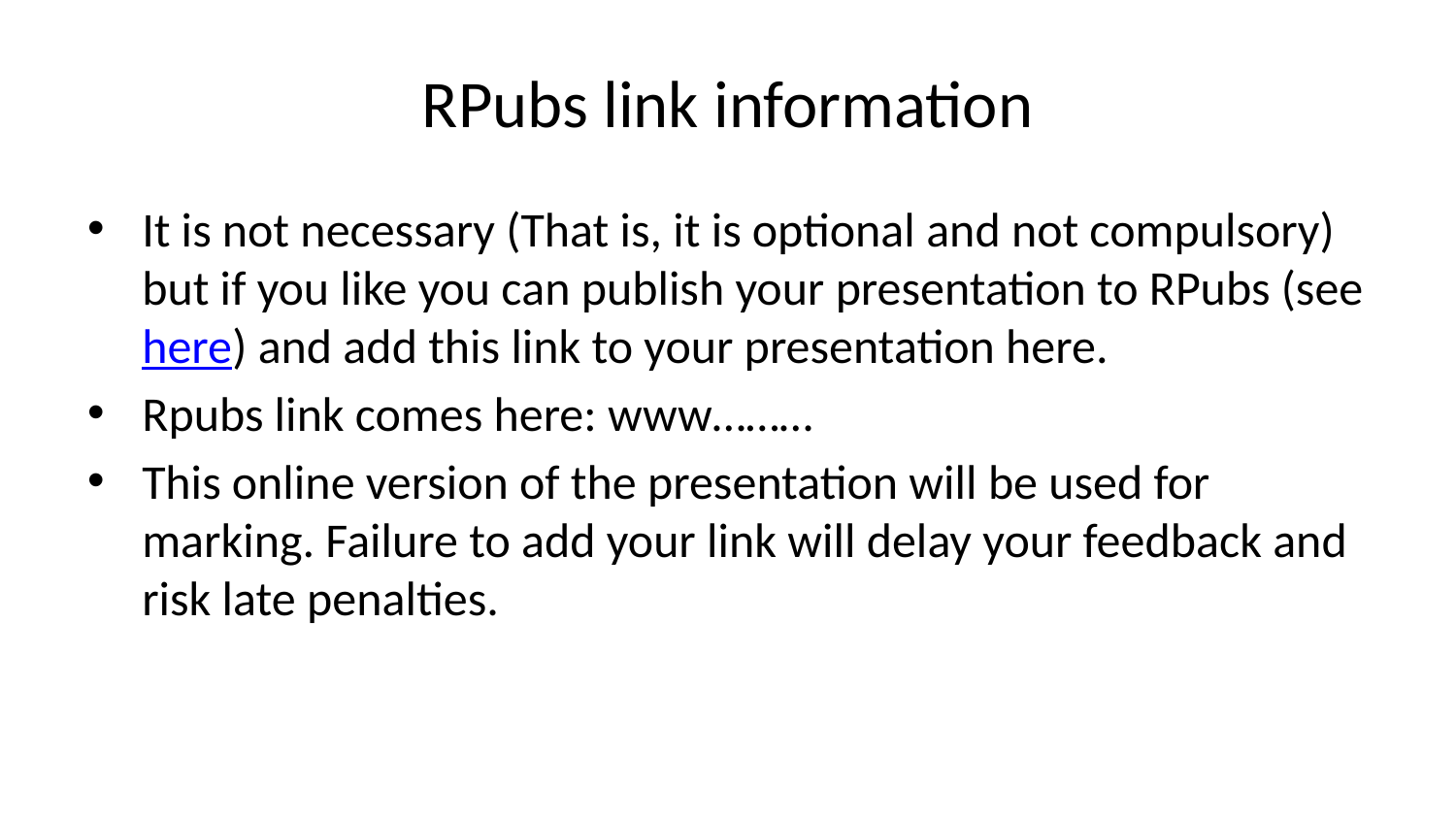

# RPubs link information
It is not necessary (That is, it is optional and not compulsory) but if you like you can publish your presentation to RPubs (see here) and add this link to your presentation here.
Rpubs link comes here: www………
This online version of the presentation will be used for marking. Failure to add your link will delay your feedback and risk late penalties.